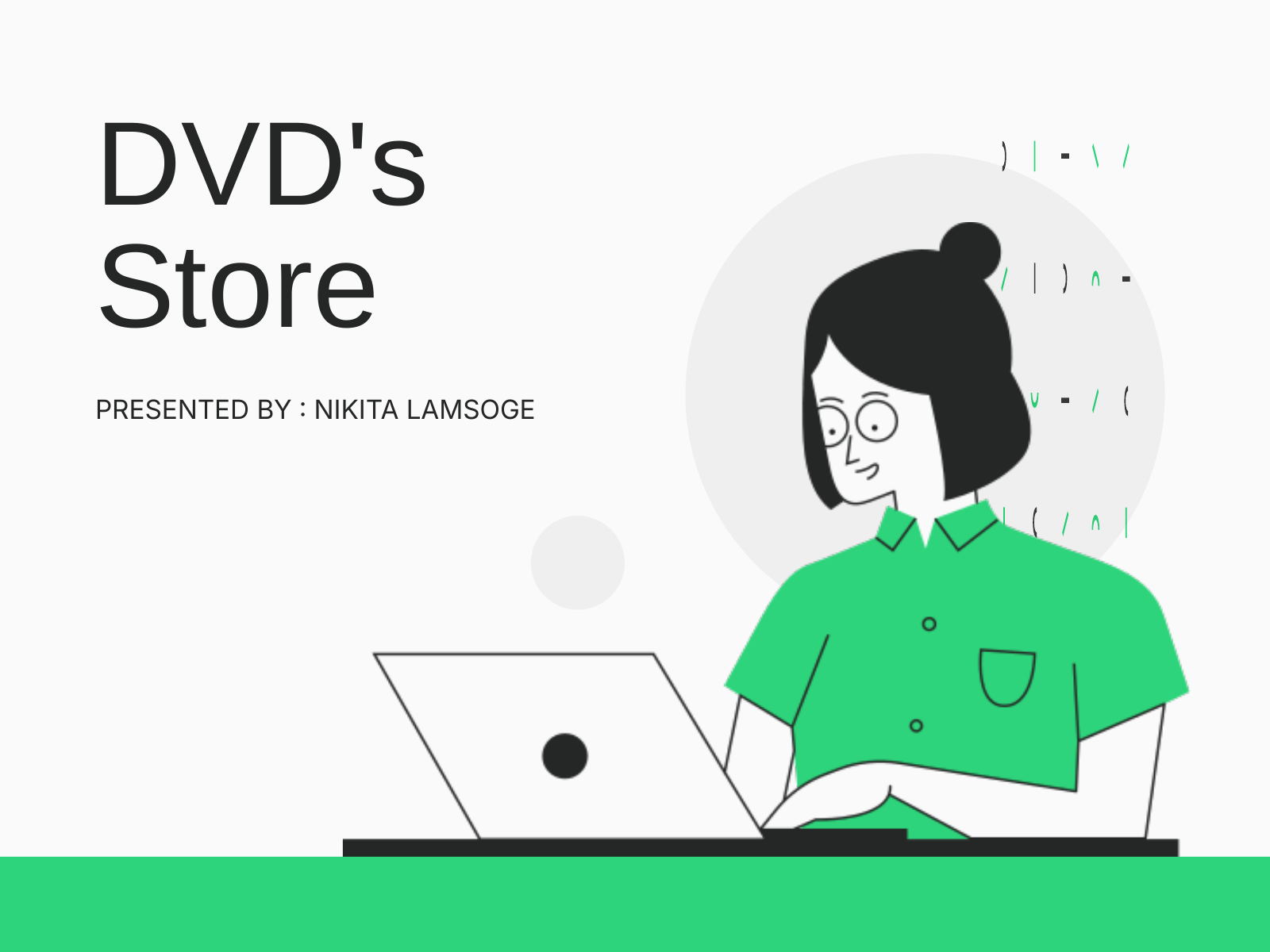

DVD's Store
PRESENTED BY : NIKITA LAMSOGE